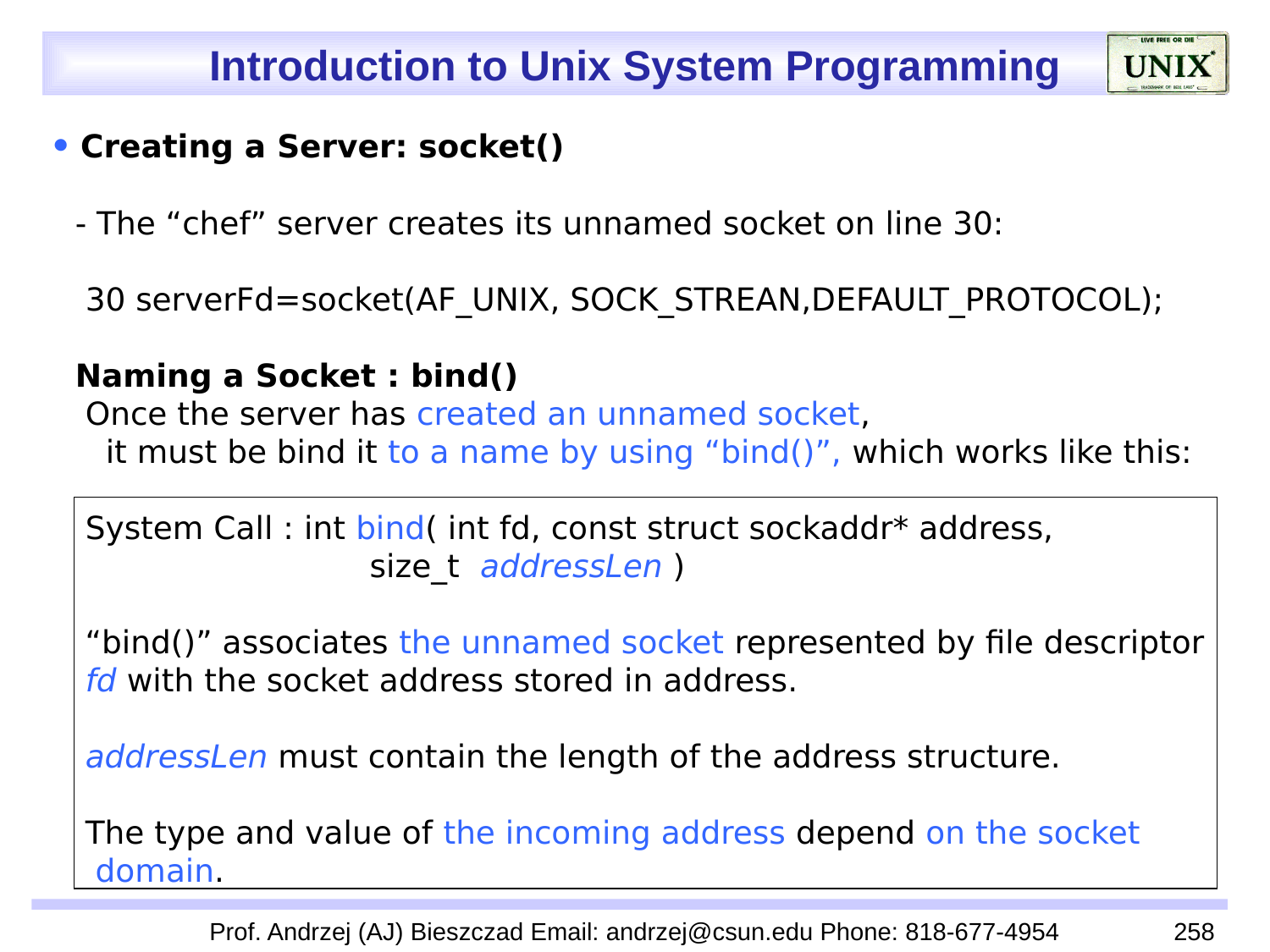

• Creating a Server: socket()

  - The “chef” server creates its unnamed socket on line 30:

   30 serverFd=socket(AF_UNIX, SOCK_STREAN,DEFAULT_PROTOCOL);

  Naming a Socket : bind()
   Once the server has created an unnamed socket,
     it must be bind it to a name by using “bind()”, which works like this:

   System Call : int bind( int fd, const struct sockaddr* address,
                               size_t  addressLen )

   “bind()” associates the unnamed socket represented by file descriptor
   fd with the socket address stored in address.

   addressLen must contain the length of the address structure.

   The type and value of the incoming address depend on the socket
    domain.

Prof. Andrzej (AJ) Bieszczad Email: andrzej@csun.edu Phone: 818-677-4954
258